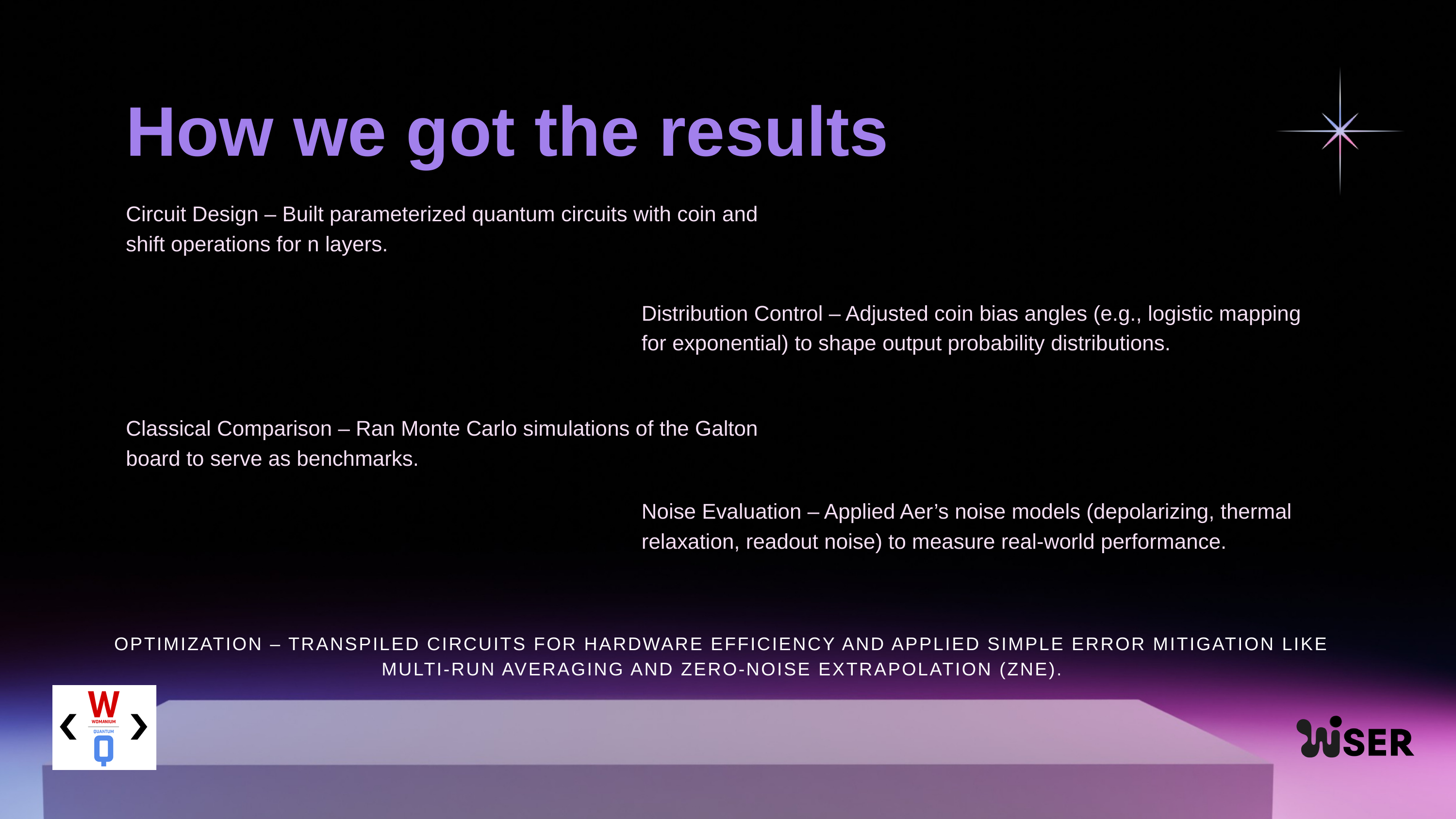

How we got the results
Circuit Design – Built parameterized quantum circuits with coin and shift operations for n layers.
Distribution Control – Adjusted coin bias angles (e.g., logistic mapping for exponential) to shape output probability distributions.
Classical Comparison – Ran Monte Carlo simulations of the Galton board to serve as benchmarks.
Noise Evaluation – Applied Aer’s noise models (depolarizing, thermal relaxation, readout noise) to measure real-world performance.
OPTIMIZATION – TRANSPILED CIRCUITS FOR HARDWARE EFFICIENCY AND APPLIED SIMPLE ERROR MITIGATION LIKE MULTI-RUN AVERAGING AND ZERO-NOISE EXTRAPOLATION (ZNE).